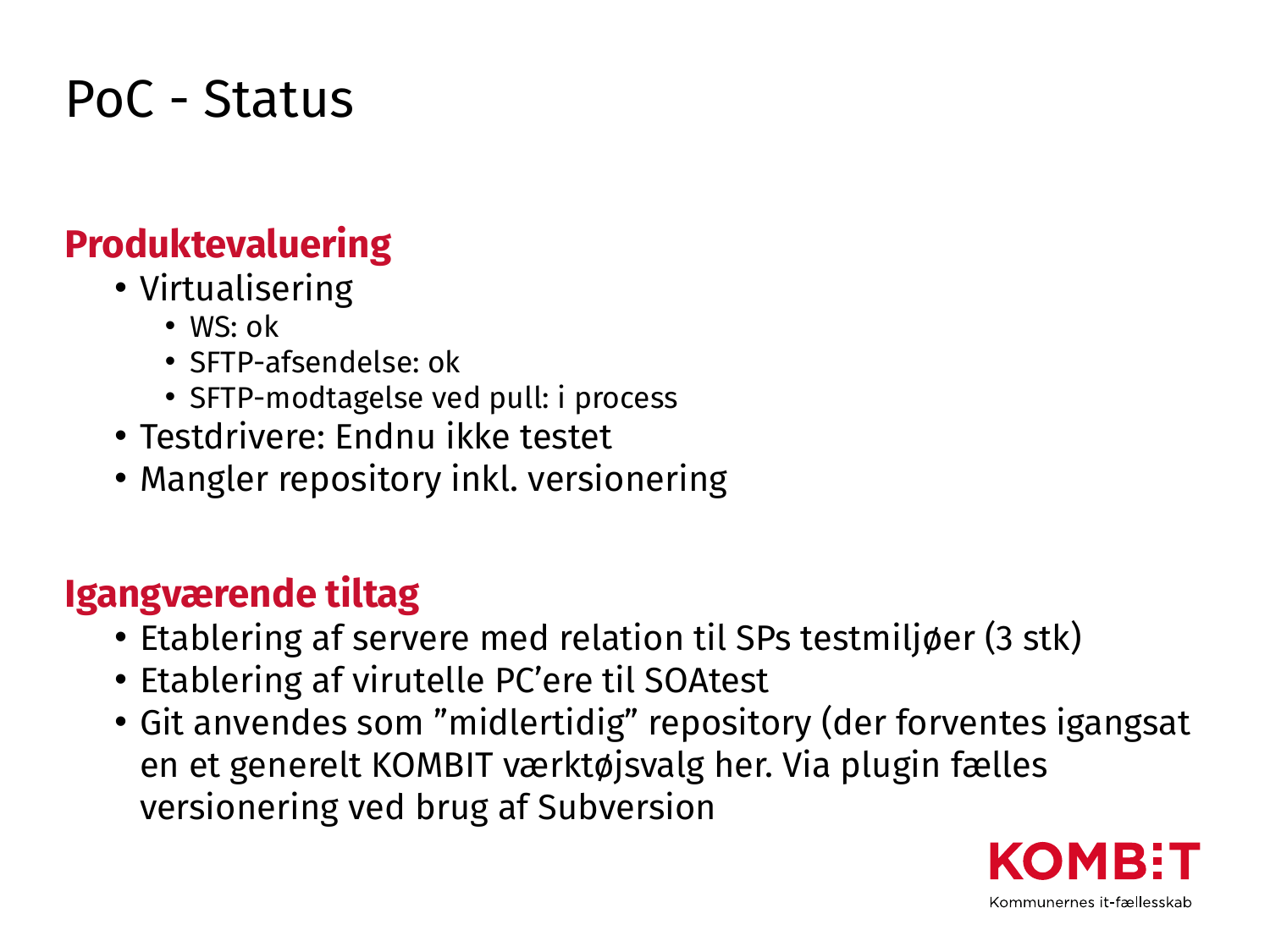

# PoC - Status
Produktevaluering
Virtualisering
WS: ok
SFTP-afsendelse: ok
SFTP-modtagelse ved pull: i process
Testdrivere: Endnu ikke testet
Mangler repository inkl. versionering

Igangværende tiltag
Etablering af servere med relation til SPs testmiljøer (3 stk)
Etablering af virutelle PC’ere til SOAtest
Git anvendes som ”midlertidig” repository (der forventes igangsat en et generelt KOMBIT værktøjsvalg her. Via plugin fælles versionering ved brug af Subversion